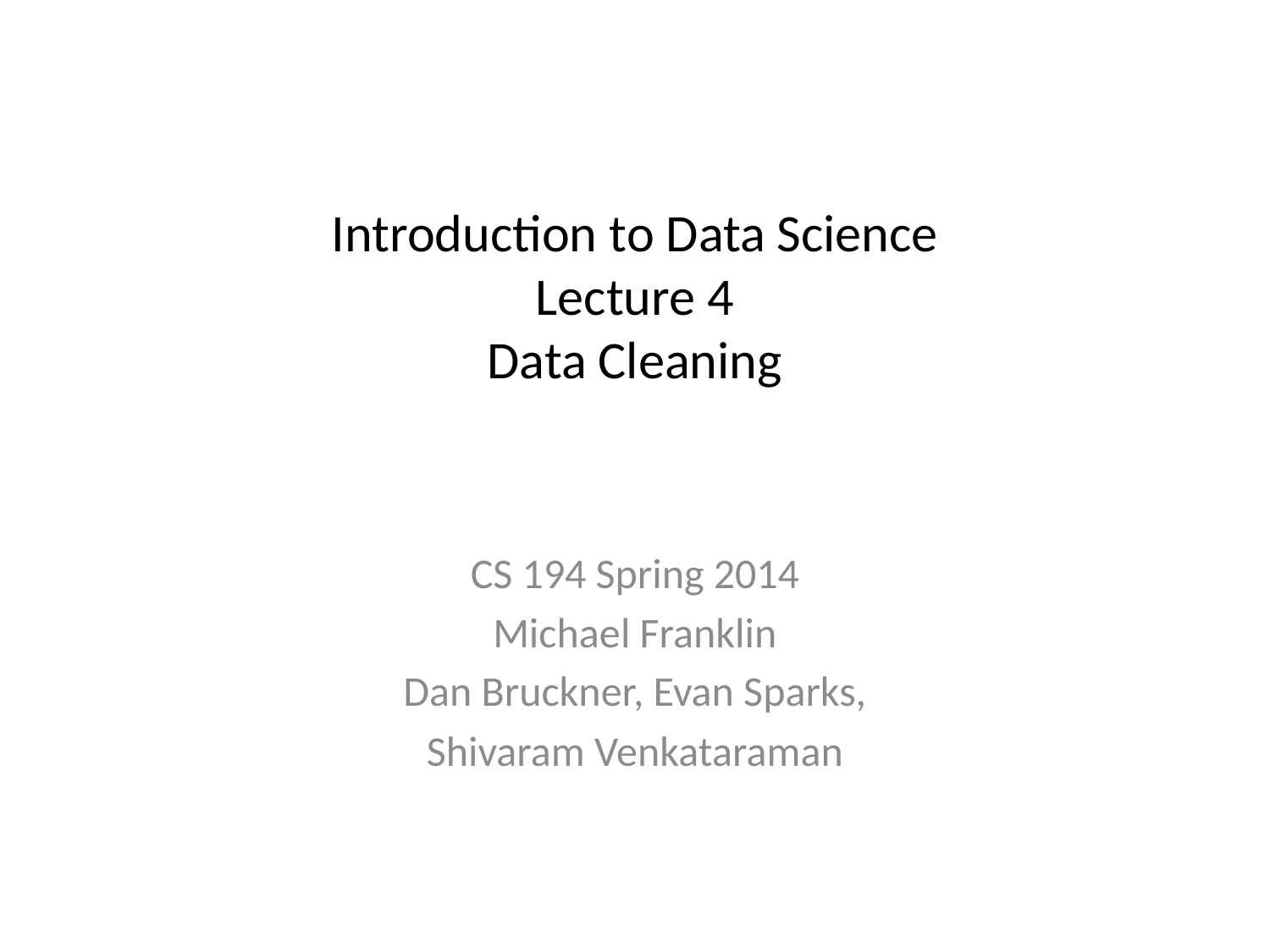

# Introduction to Data Science Lecture 4 Data Cleaning
CS 194 Spring 2014
Michael Franklin
Dan Bruckner, Evan Sparks,
Shivaram Venkataraman